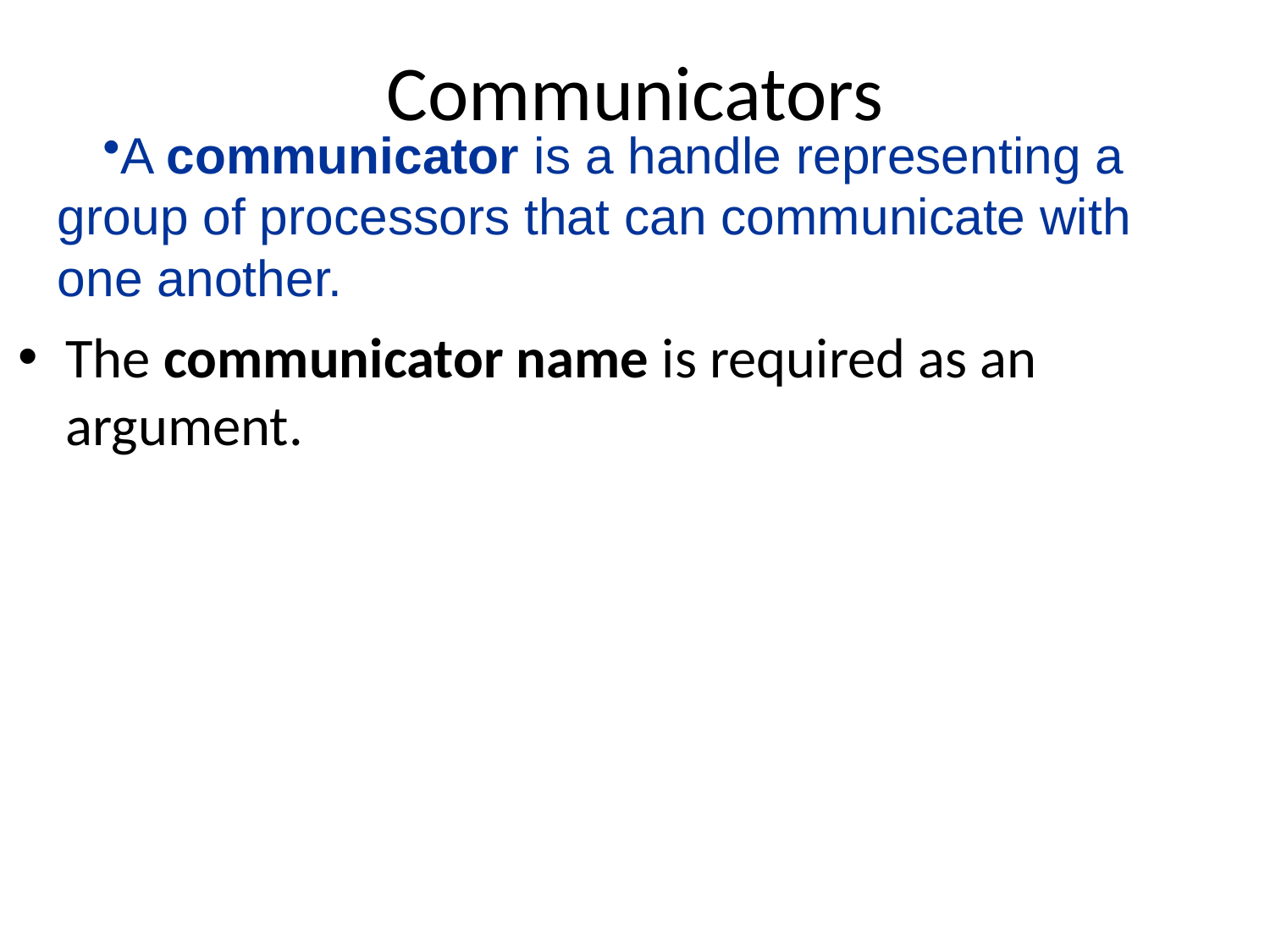

# Communicators
A communicator is a handle representing a group of processors that can communicate with one another.
The communicator name is required as an argument.